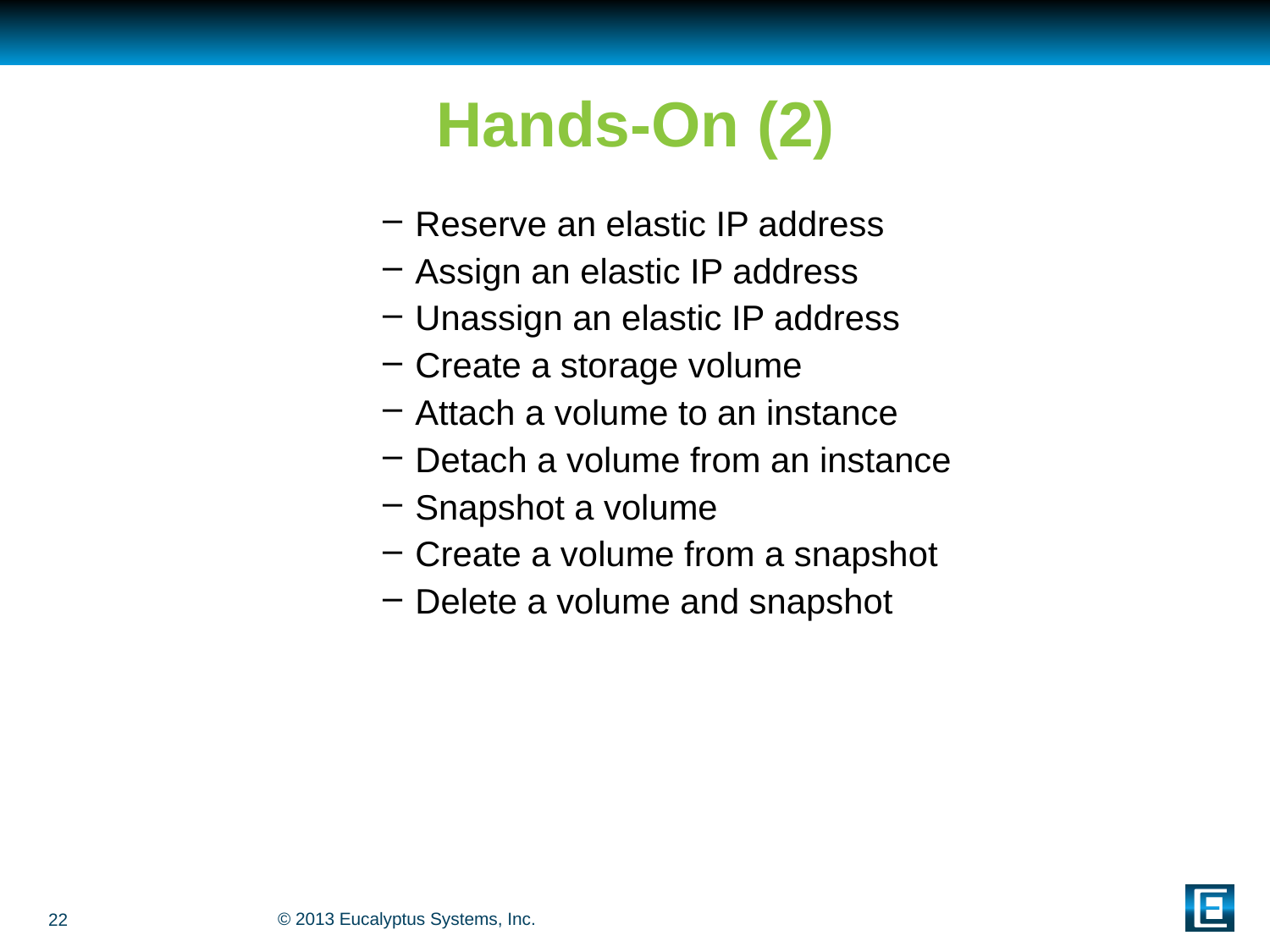

# Hands-On (2)
Reserve an elastic IP address
Assign an elastic IP address
Unassign an elastic IP address
Create a storage volume
Attach a volume to an instance
Detach a volume from an instance
Snapshot a volume
Create a volume from a snapshot
Delete a volume and snapshot

22